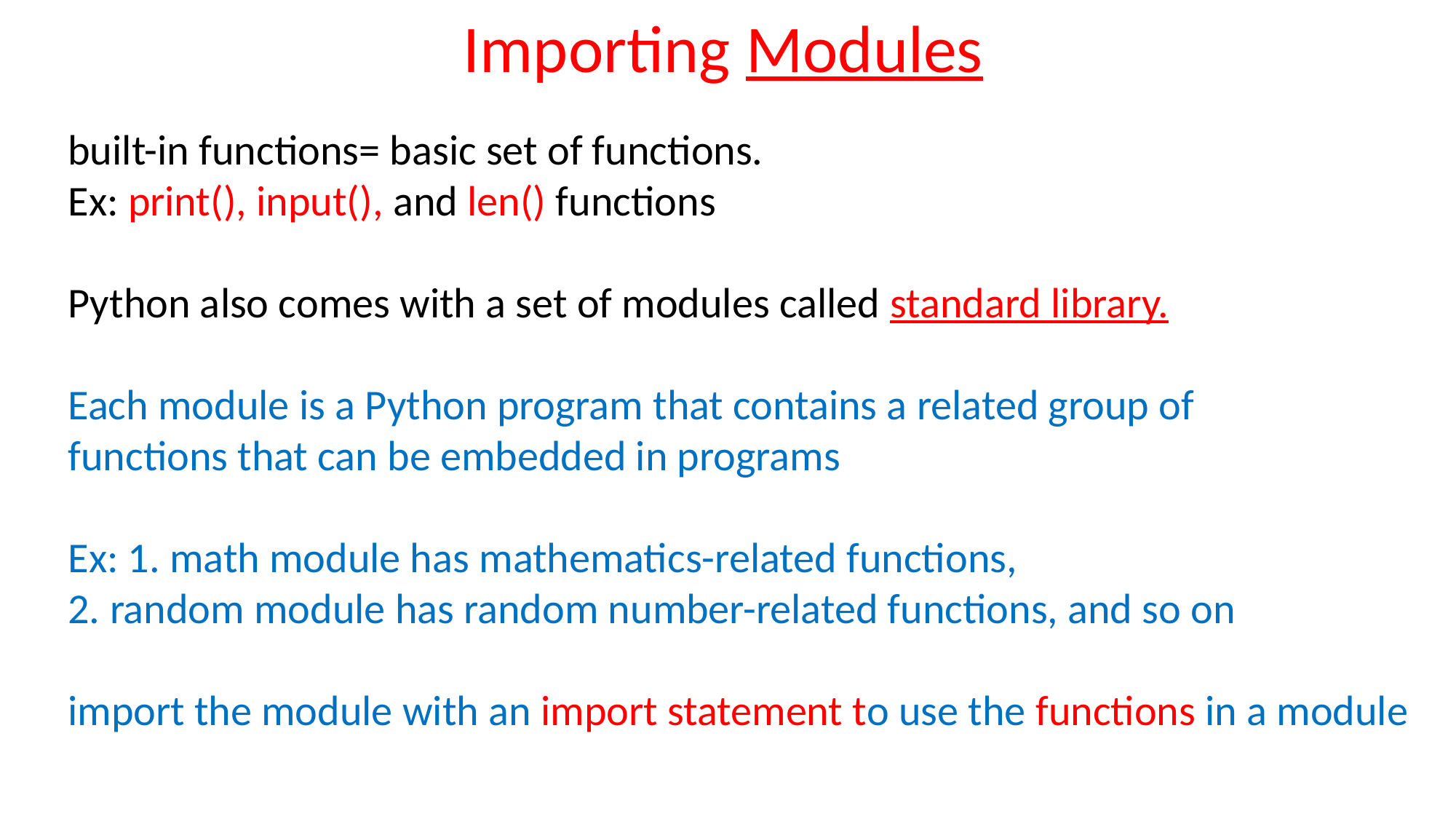

# Importing Modules
built-in functions= basic set of functions.
Ex: print(), input(), and len() functions

Python also comes with a set of modules called standard library.

Each module is a Python program that contains a related group of
functions that can be embedded in programs

Ex: 1. math module has mathematics-related functions,
2. random module has random number-related functions, and so on

import the module with an import statement to use the functions in a module